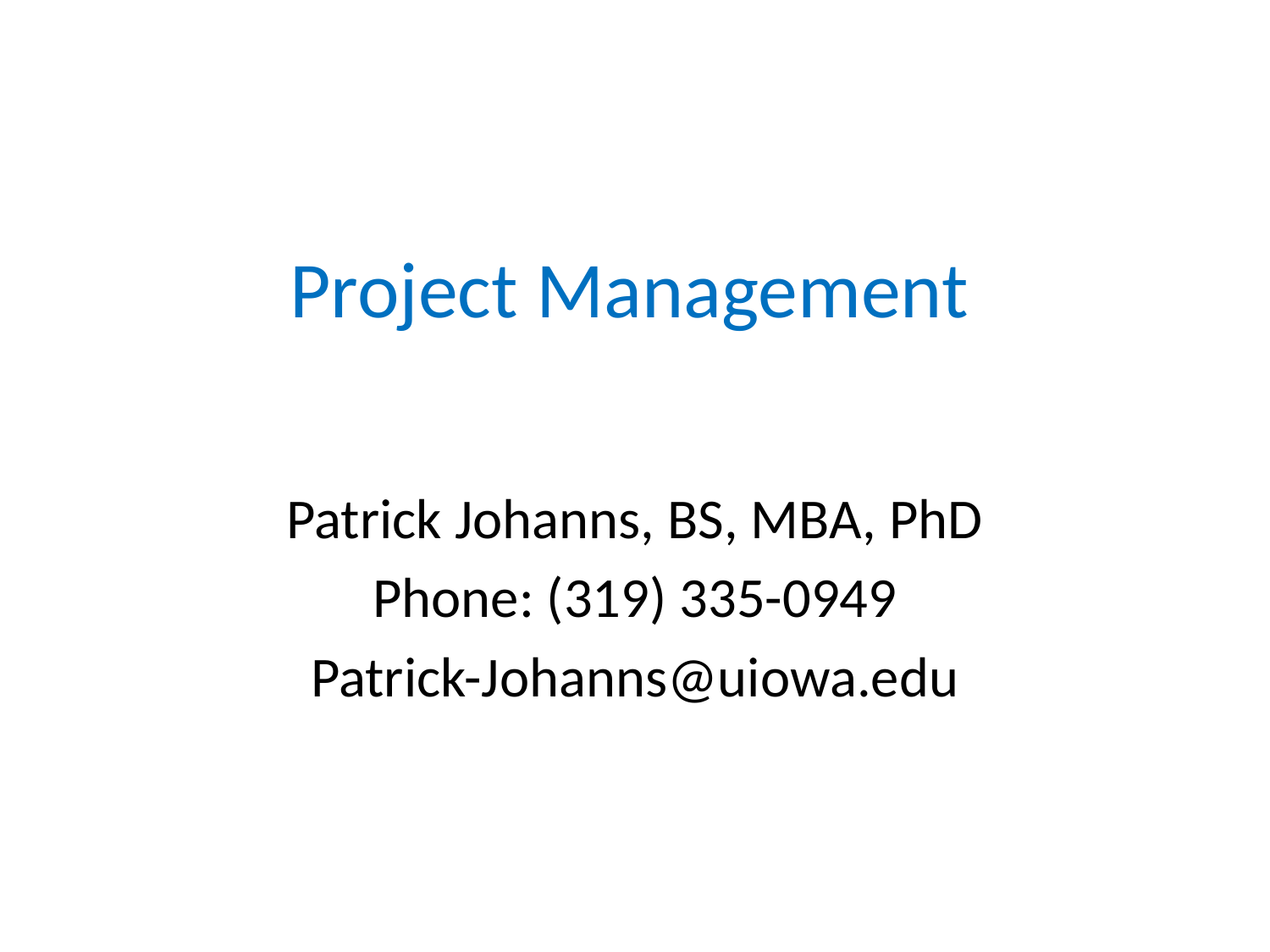

# Project Management
Patrick Johanns, BS, MBA, PhD
Phone: (319) 335-0949
Patrick-Johanns@uiowa.edu